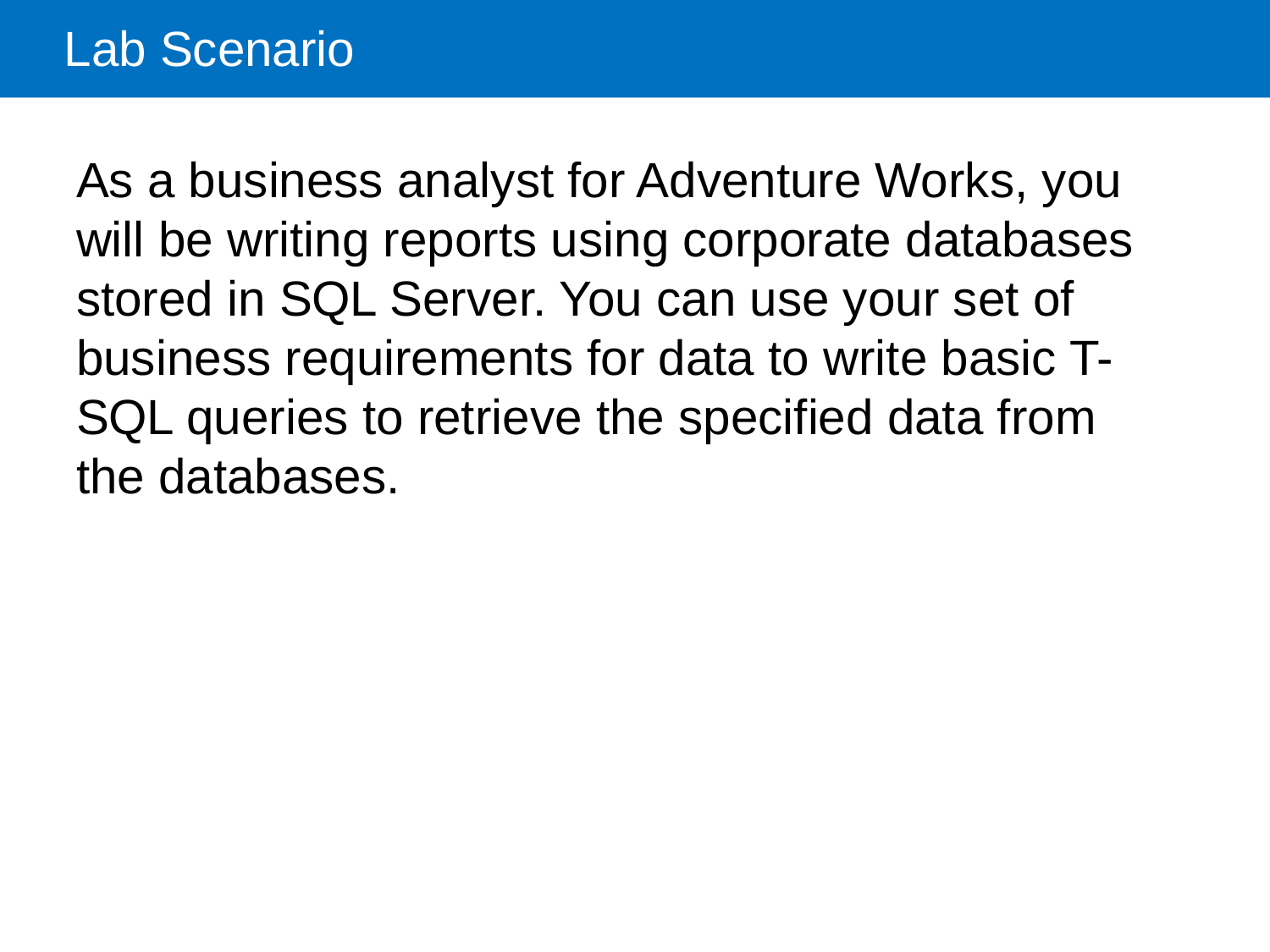

# Lab Scenario
As a business analyst for Adventure Works, you will be writing reports using corporate databases stored in SQL Server. You can use your set of business requirements for data to write basic T-SQL queries to retrieve the specified data from the databases.